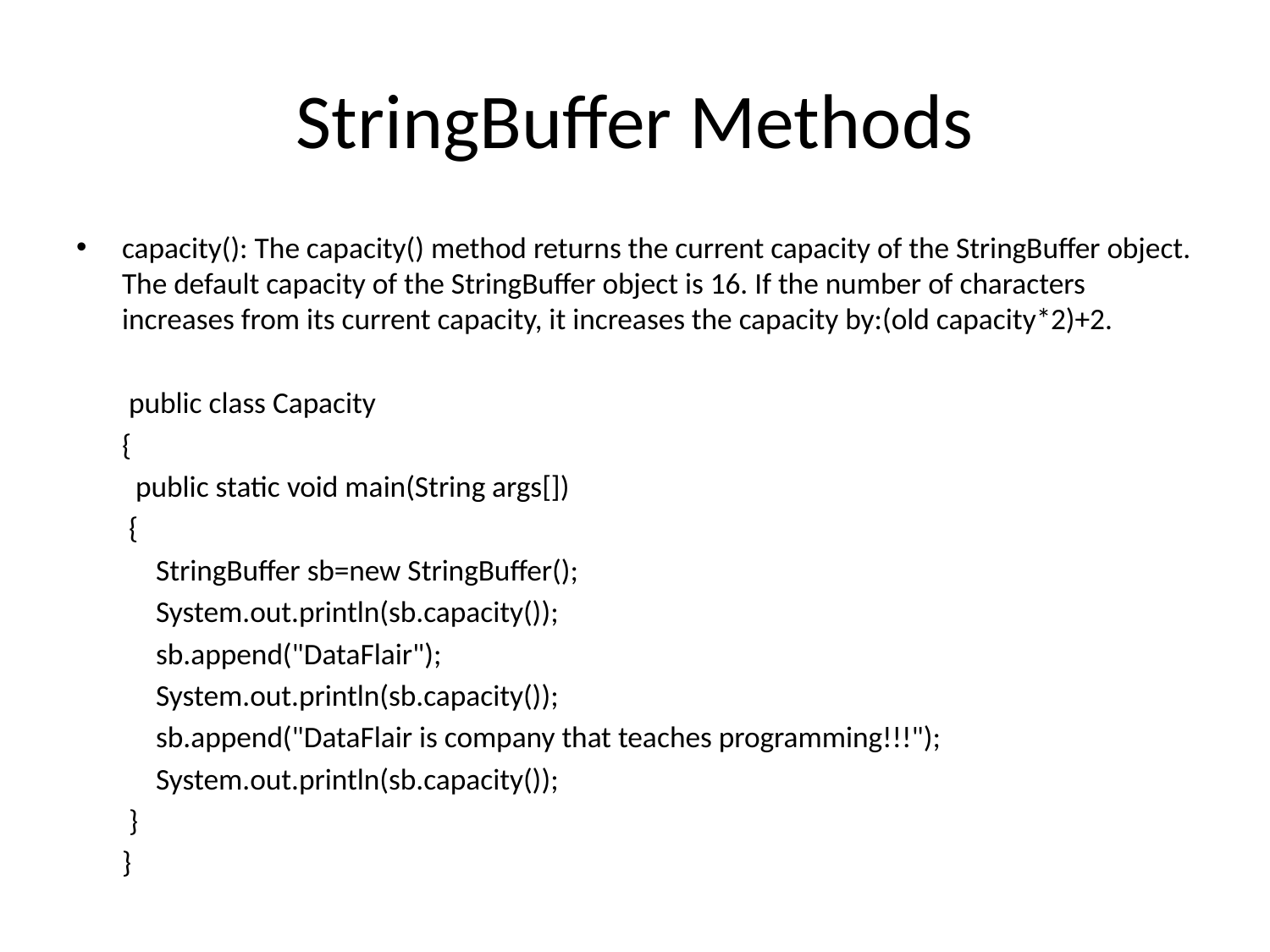

# StringBuffer Methods
capacity(): The capacity() method returns the current capacity of the StringBuffer object. The default capacity of the StringBuffer object is 16. If the number of characters increases from its current capacity, it increases the capacity by:(old capacity*2)+2.

		 public class Capacity
		{
  		  public static void main(String args[])
   		 {
   		     StringBuffer sb=new StringBuffer();
   		     System.out.println(sb.capacity());
   		     sb.append("DataFlair");
   		     System.out.println(sb.capacity());
   		     sb.append("DataFlair is company that teaches programming!!!");
   		     System.out.println(sb.capacity());
   		 }
		}